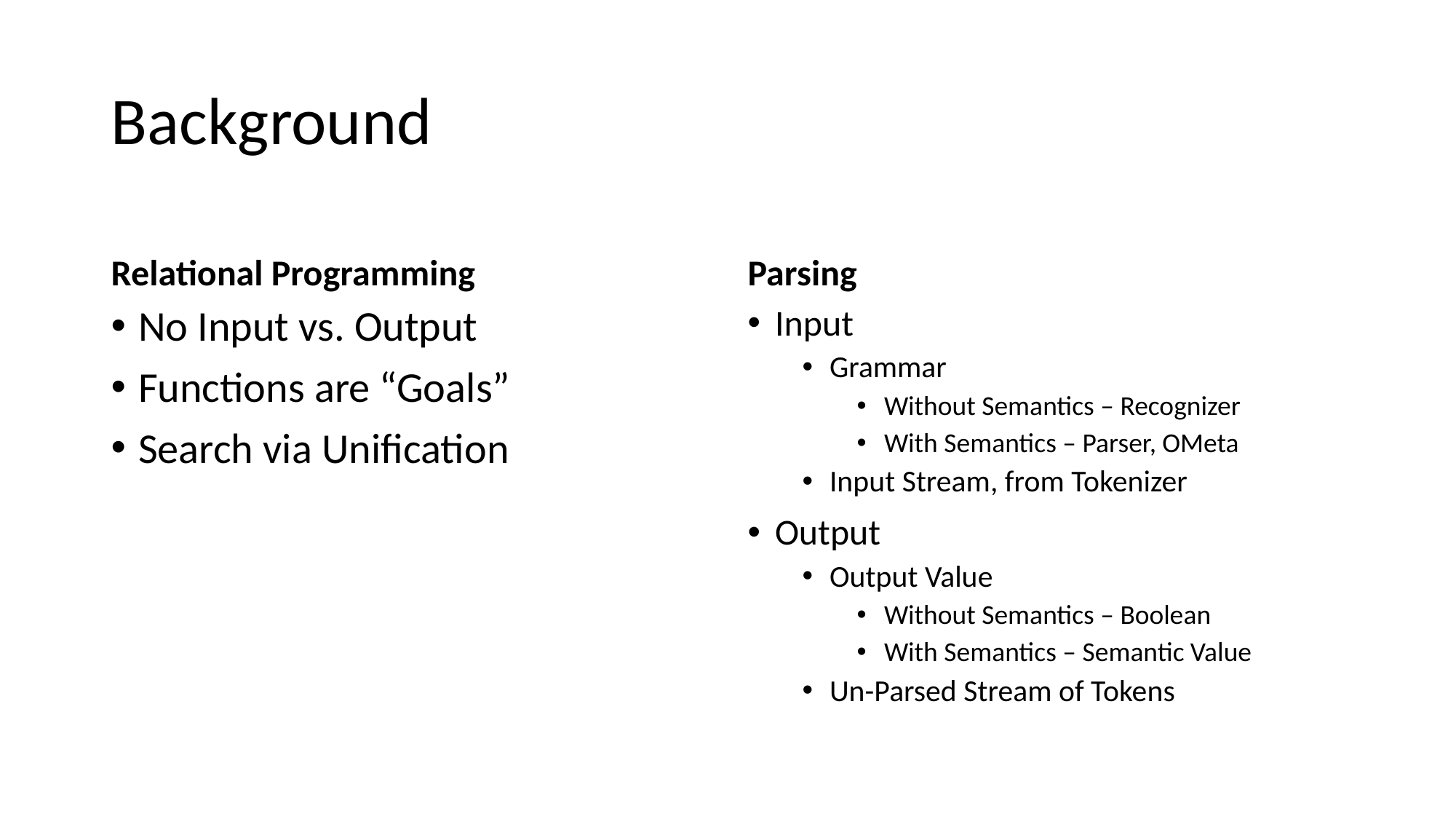

# Background
Relational Programming
Parsing
No Input vs. Output
Functions are “Goals”
Search via Unification
Input
Grammar
Without Semantics – Recognizer
With Semantics – Parser, OMeta
Input Stream, from Tokenizer
Output
Output Value
Without Semantics – Boolean
With Semantics – Semantic Value
Un-Parsed Stream of Tokens